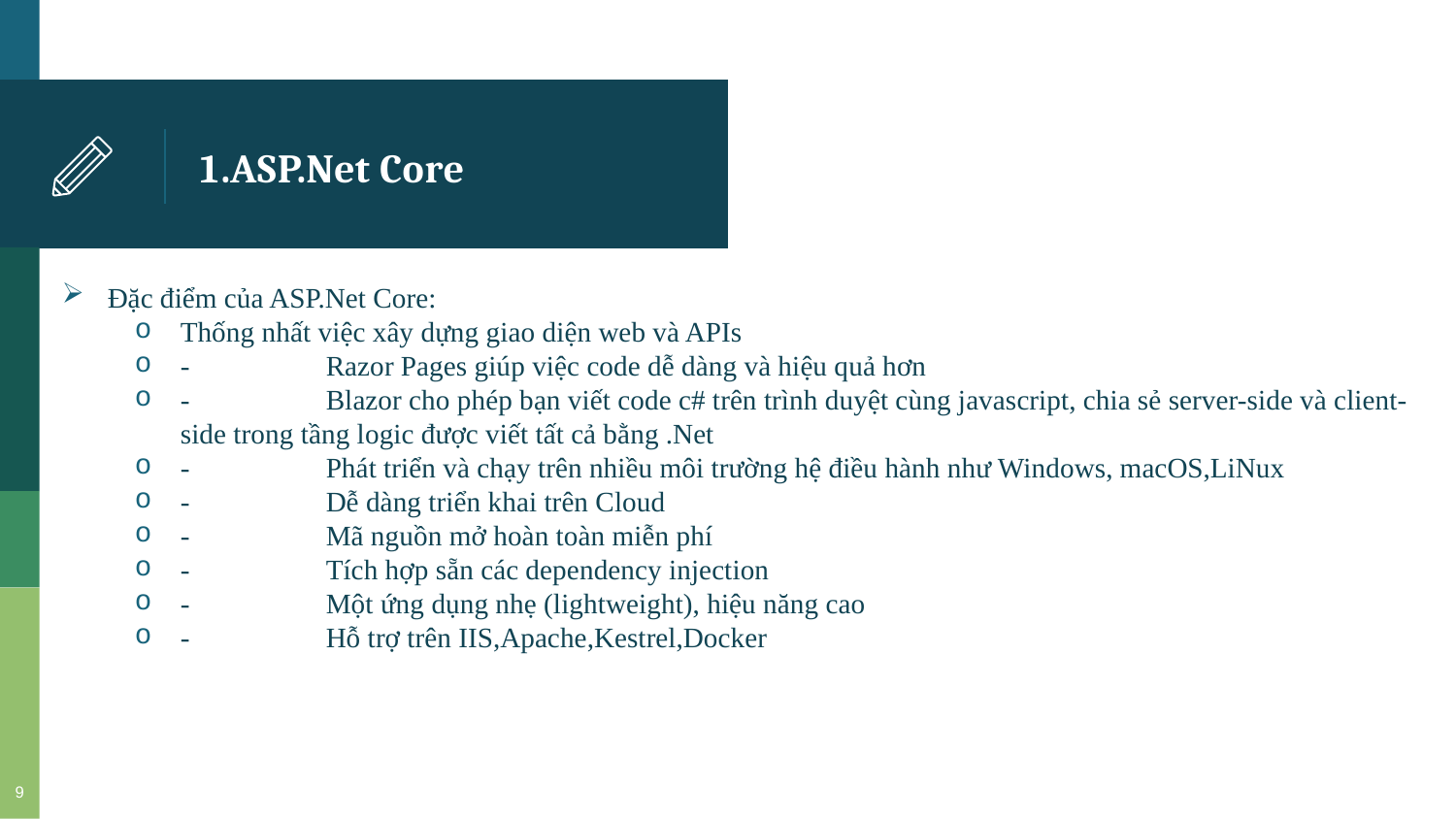

# 1.ASP.Net Core

Đặc điểm của ASP.Net Core:
Thống nhất việc xây dựng giao diện web và APIs
-	Razor Pages giúp việc code dễ dàng và hiệu quả hơn
-	Blazor cho phép bạn viết code c# trên trình duyệt cùng javascript, chia sẻ server-side và client-side trong tầng logic được viết tất cả bằng .Net
-	Phát triển và chạy trên nhiều môi trường hệ điều hành như Windows, macOS,LiNux
-	Dễ dàng triển khai trên Cloud
-	Mã nguồn mở hoàn toàn miễn phí
-	Tích hợp sẵn các dependency injection
-	Một ứng dụng nhẹ (lightweight), hiệu năng cao
-	Hỗ trợ trên IIS,Apache,Kestrel,Docker

9